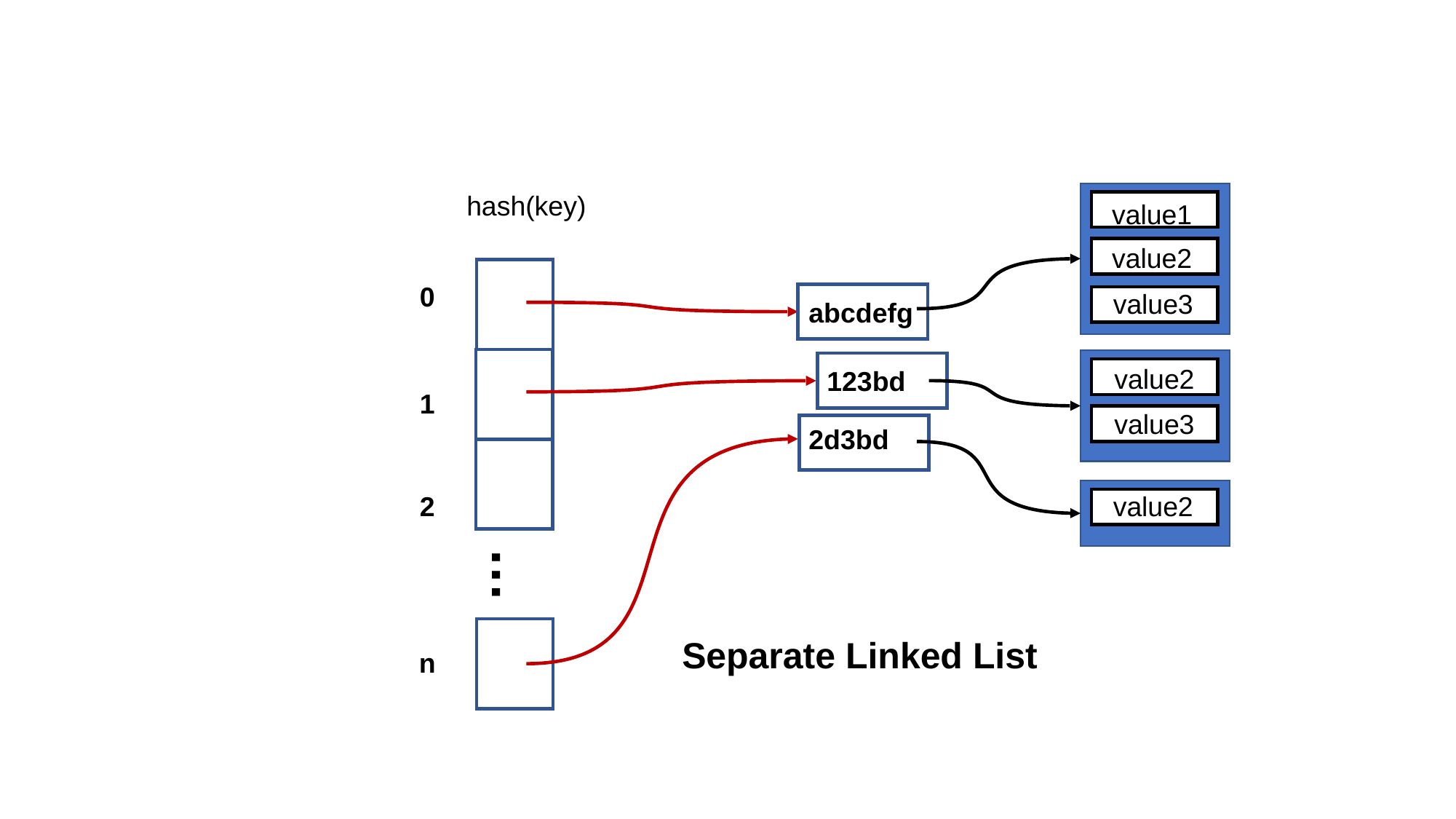

hash(key)

value1
value2

0
value3

abcdefg

value2
123bd

1
value3

2d3bd

2
value2

…

Separate Linked List
n